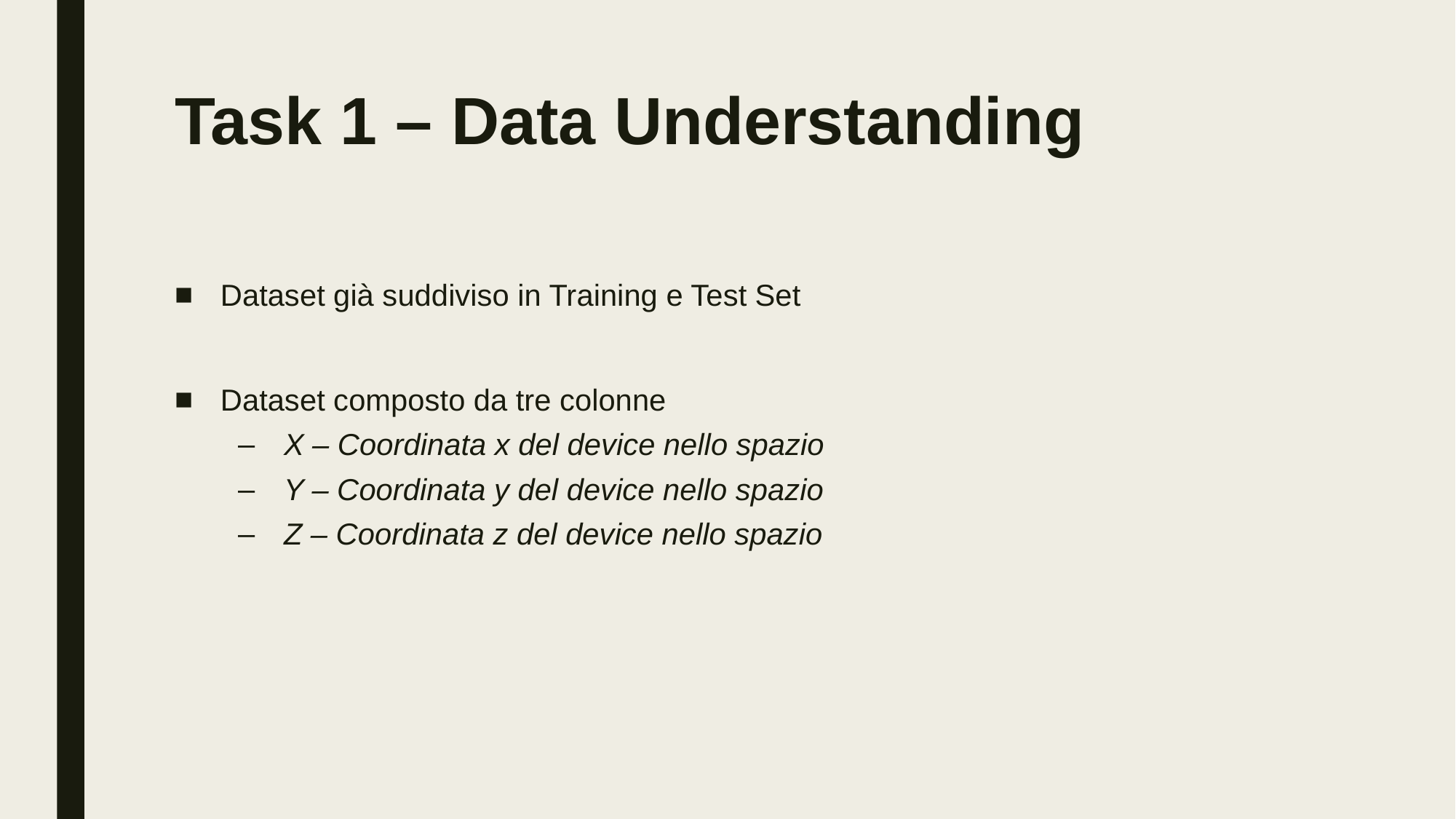

# Task 1 – Data Understanding
Dataset già suddiviso in Training e Test Set

Dataset composto da tre colonne
X – Coordinata x del device nello spazio
Y – Coordinata y del device nello spazio
Z – Coordinata z del device nello spazio